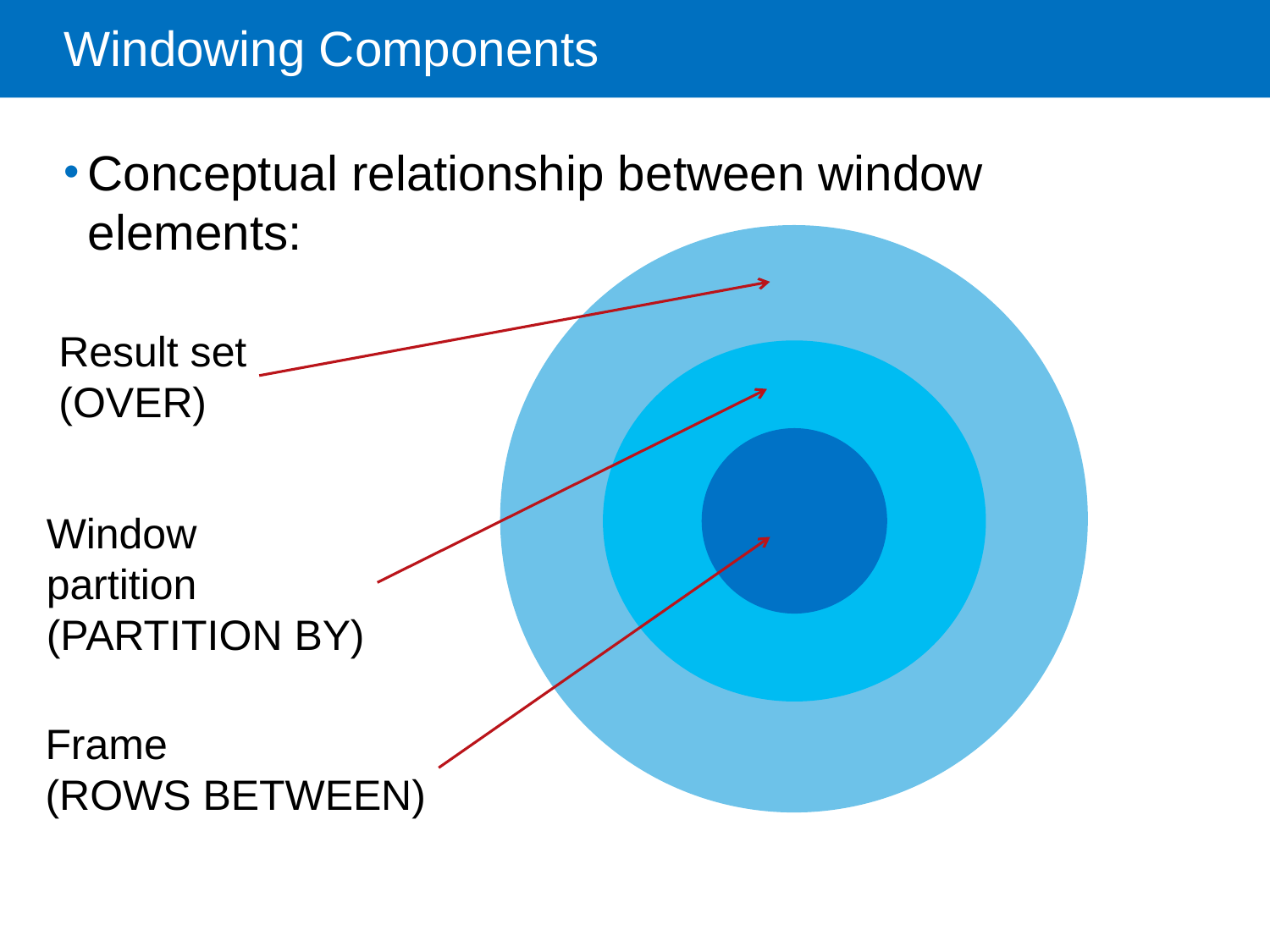

# Windowing Components
Conceptual relationship between window elements:

Result set
(OVER)

Window
partition
(PARTITION BY)
Frame
(ROWS BETWEEN)